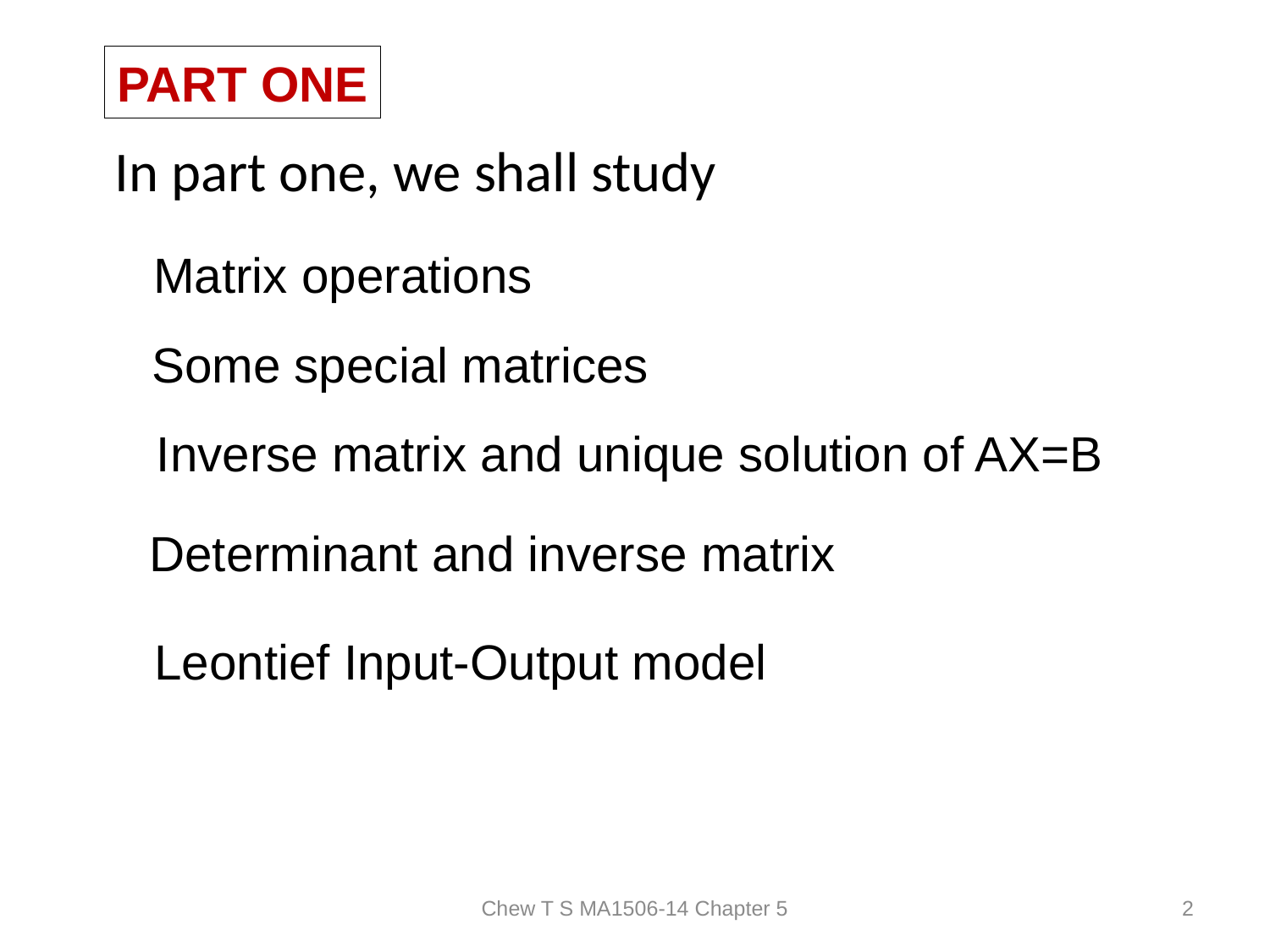

PART ONE
 In part one, we shall study
Matrix operations
Some special matrices
Inverse matrix and unique solution of AX=B
Determinant and inverse matrix
Leontief Input-Output model
Chew T S MA1506-14 Chapter 5
2